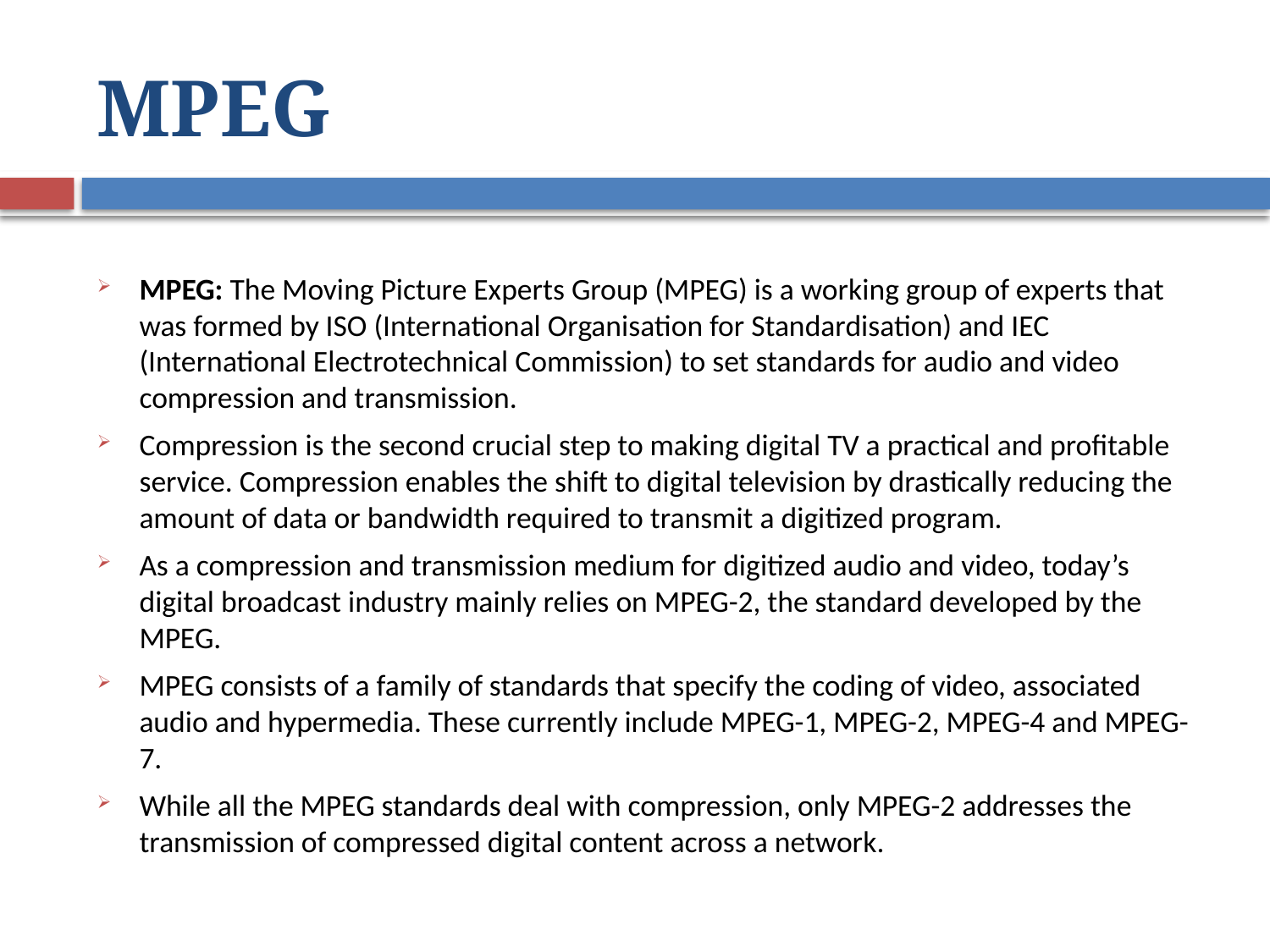

# MPEG

MPEG: The Moving Picture Experts Group (MPEG) is a working group of experts that was formed by ISO (International Organisation for Standardisation) and IEC (International Electrotechnical Commission) to set standards for audio and video compression and transmission.
Compression is the second crucial step to making digital TV a practical and profitable service. Compression enables the shift to digital television by drastically reducing the amount of data or bandwidth required to transmit a digitized program.
As a compression and transmission medium for digitized audio and video, today’s digital broadcast industry mainly relies on MPEG-2, the standard developed by the MPEG.
MPEG consists of a family of standards that specify the coding of video, associated audio and hypermedia. These currently include MPEG-1, MPEG-2, MPEG-4 and MPEG-7.
While all the MPEG standards deal with compression, only MPEG-2 addresses the transmission of compressed digital content across a network.